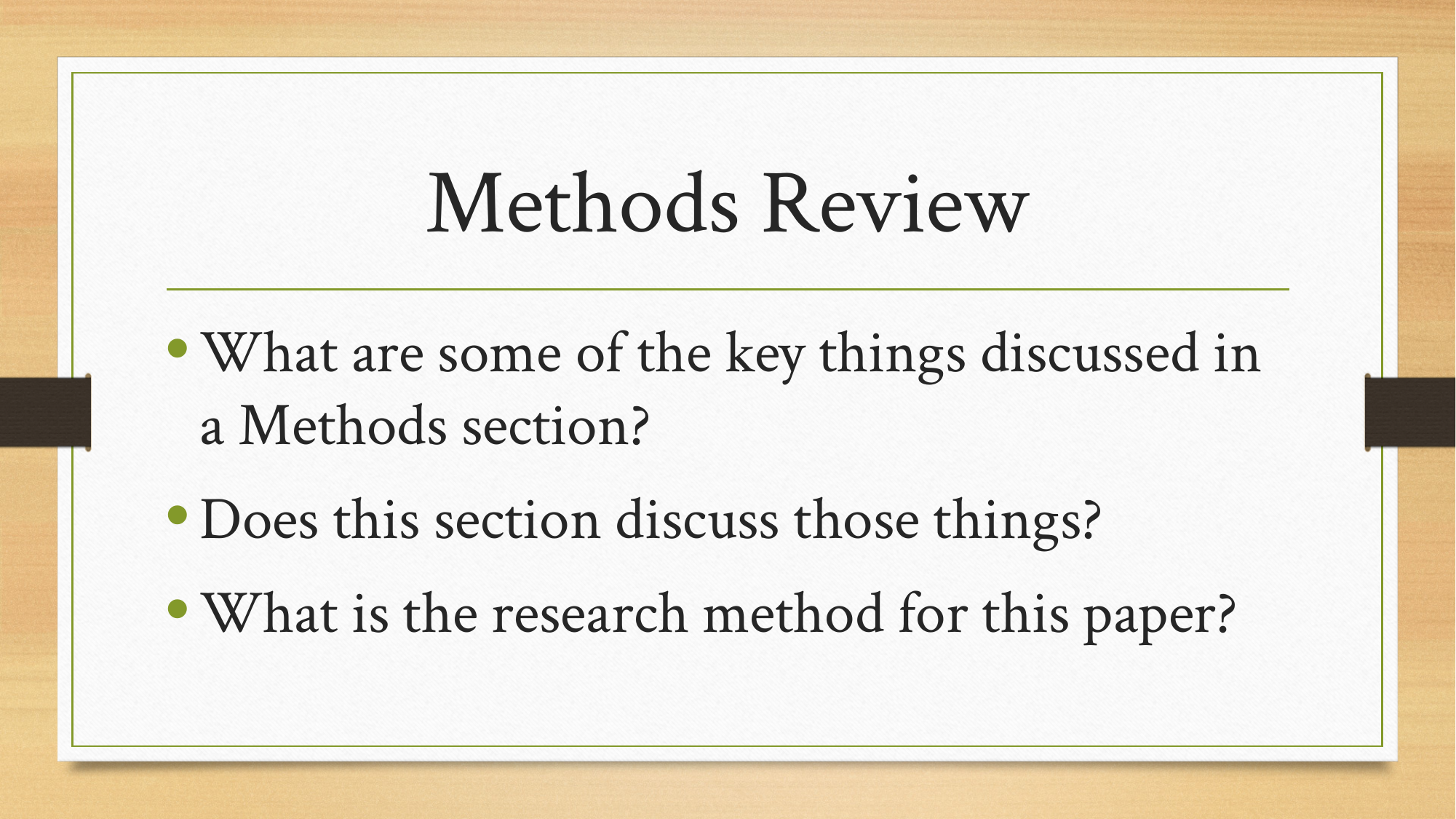

# Methods Review
What are some of the key things discussed in a Methods section?
Does this section discuss those things?
What is the research method for this paper?